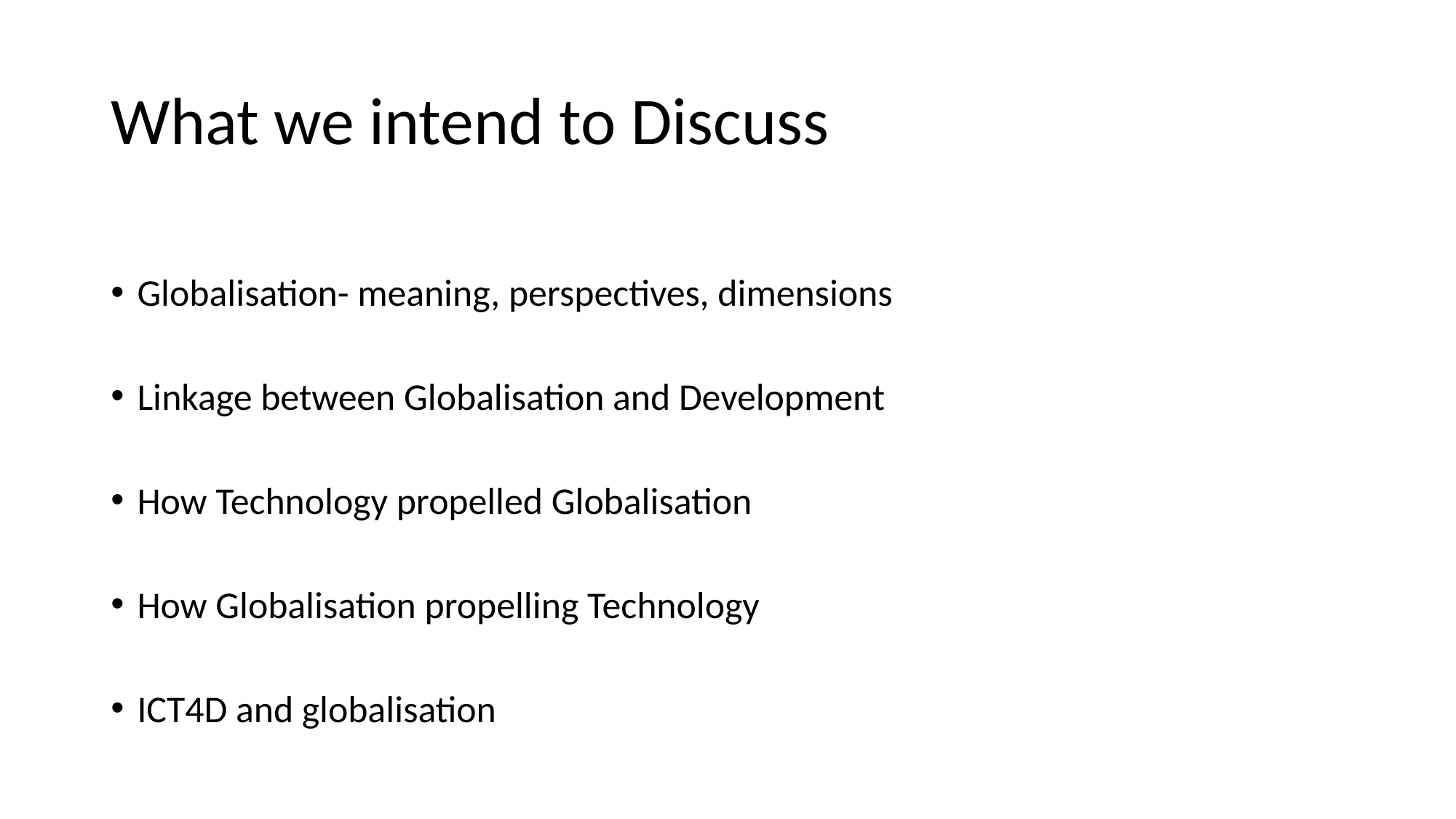

# What we intend to Discuss
Globalisation- meaning, perspectives, dimensions
Linkage between Globalisation and Development
How Technology propelled Globalisation
How Globalisation propelling Technology
ICT4D and globalisation